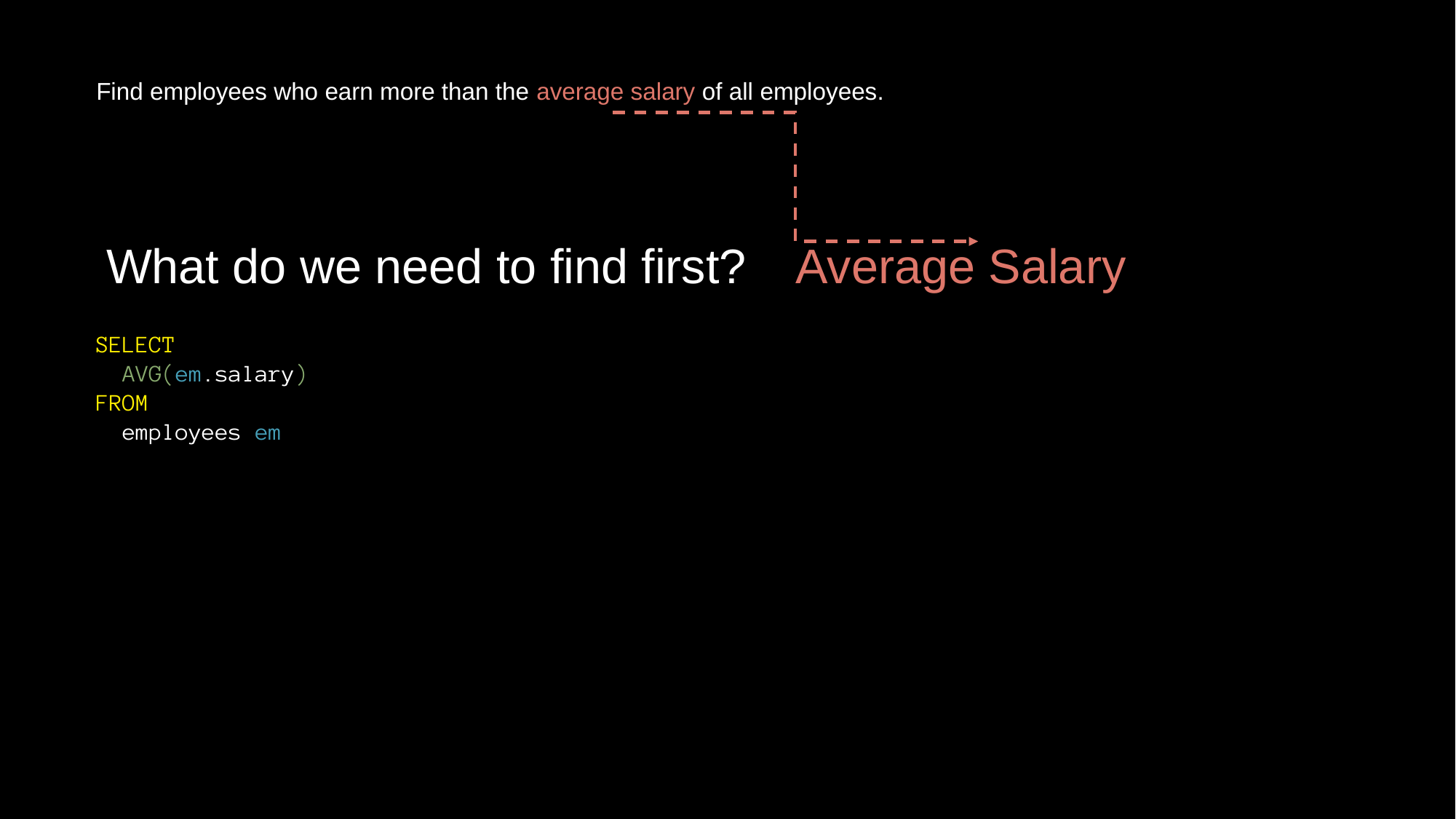

Find employees who earn more than the average salary of all employees.
Average Salary
What do we need to find first?
SELECT
  AVG(em.salary)
FROM
  employees em